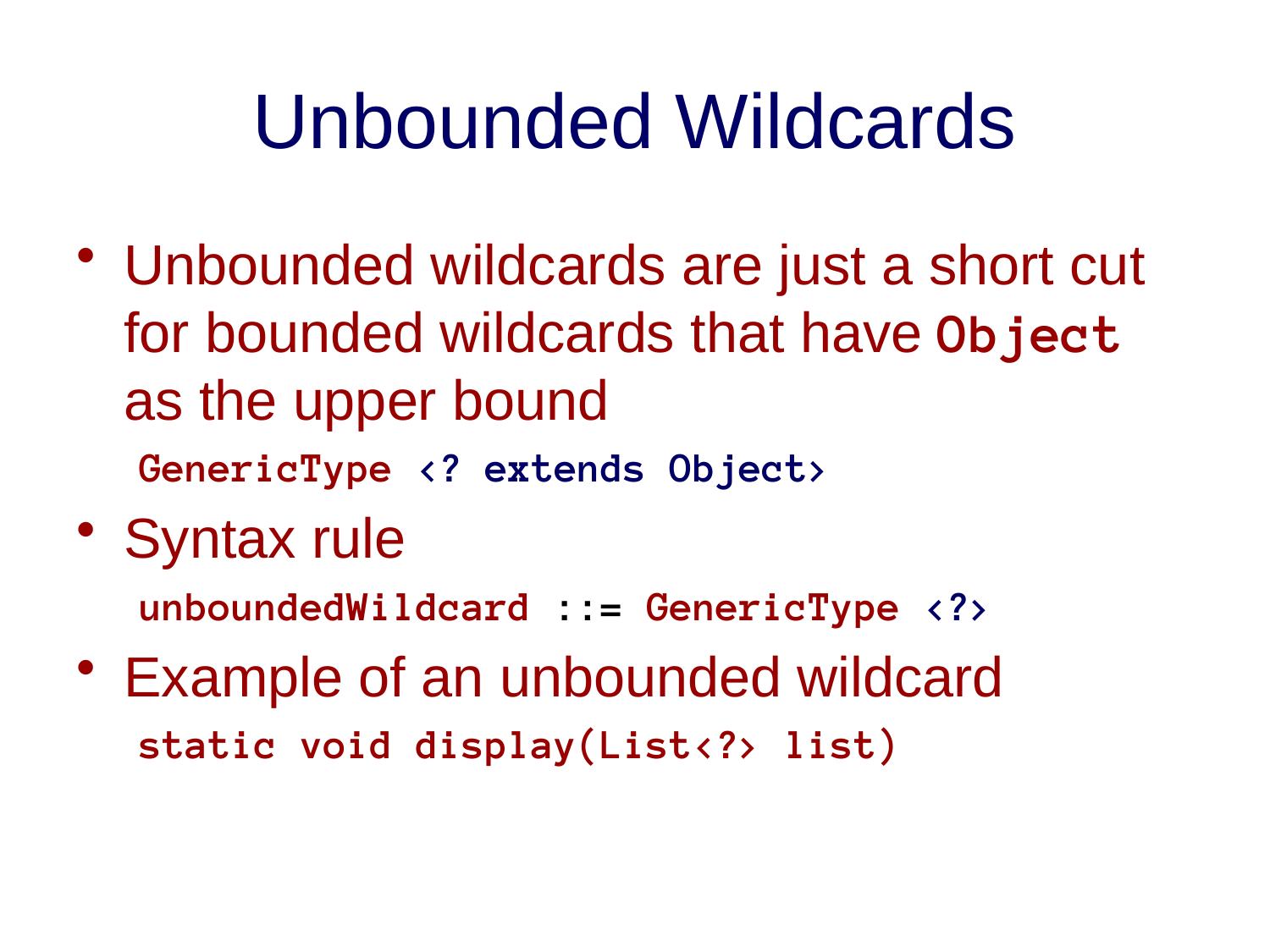

# Unbounded Wildcards
Unbounded wildcards are just a short cut for bounded wildcards that have Object as the upper bound
GenericType <? extends Object>
Syntax rule
unboundedWildcard ::= GenericType <?>
Example of an unbounded wildcard
static void display(List<?> list)